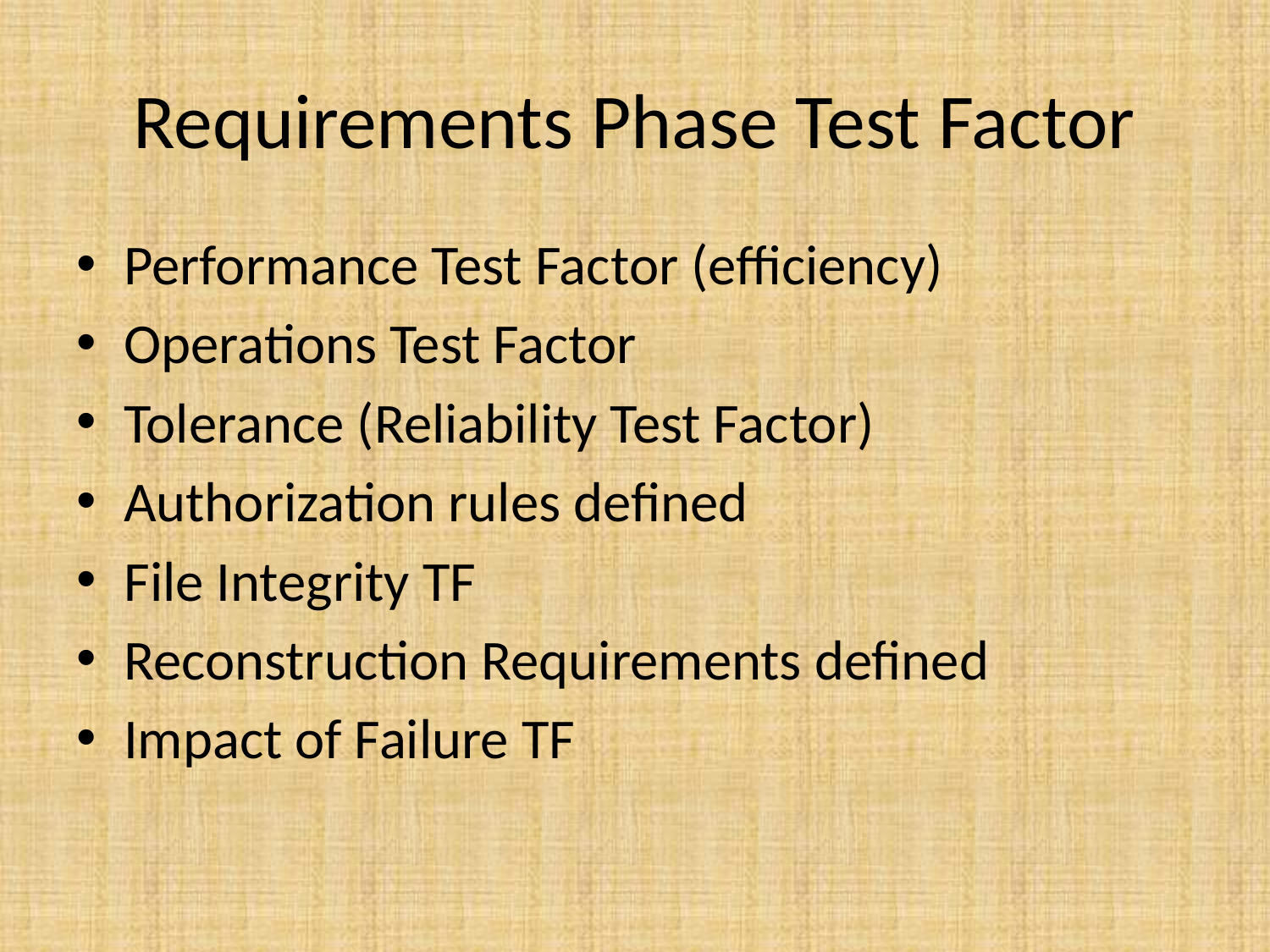

# Requirements Phase Test Factor
Performance Test Factor (efficiency)
Operations Test Factor
Tolerance (Reliability Test Factor)
Authorization rules defined
File Integrity TF
Reconstruction Requirements defined
Impact of Failure TF